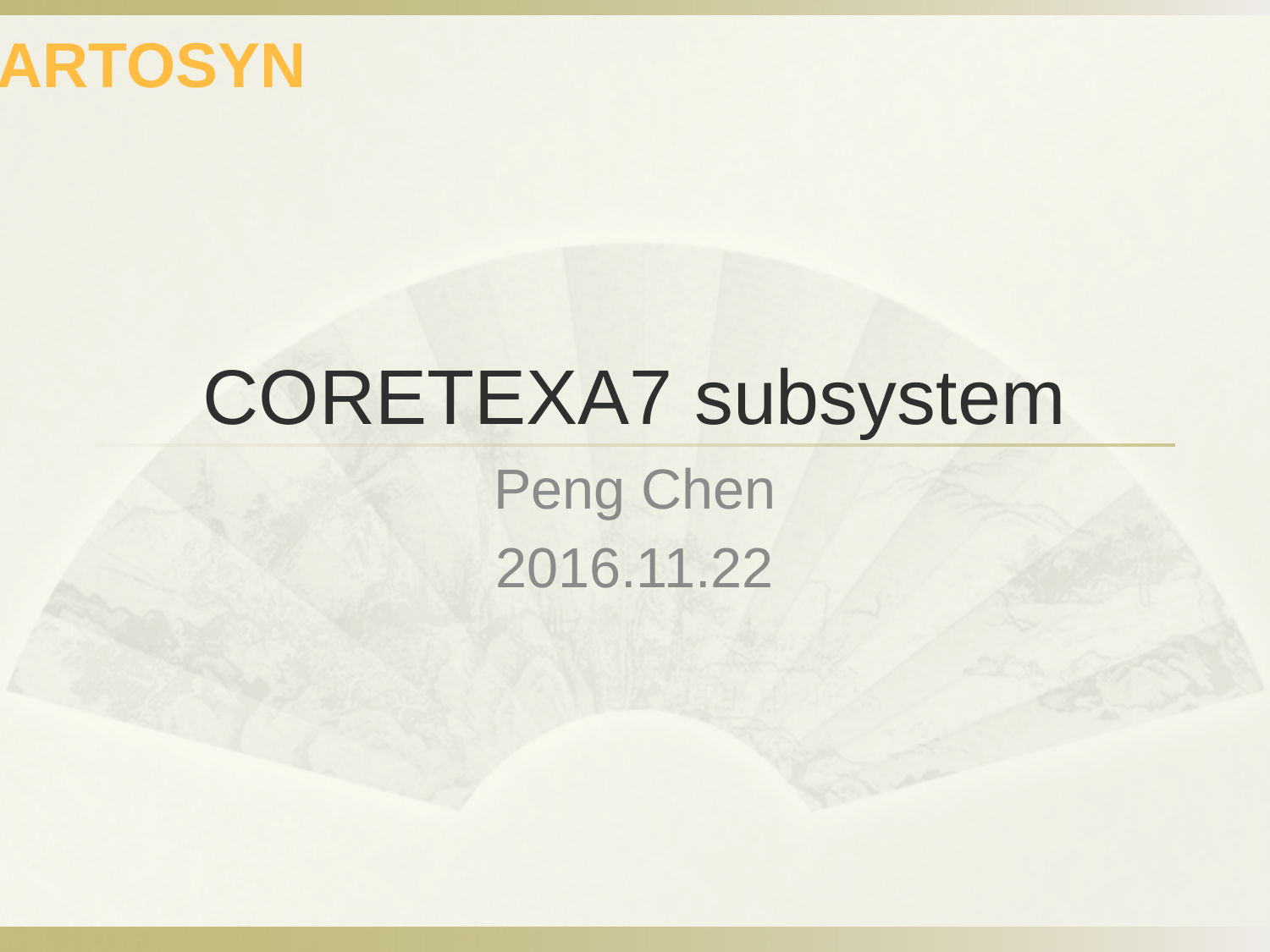

ARTOSYN
# CORETEXA7 subsystem
Peng Chen
2016.11.22